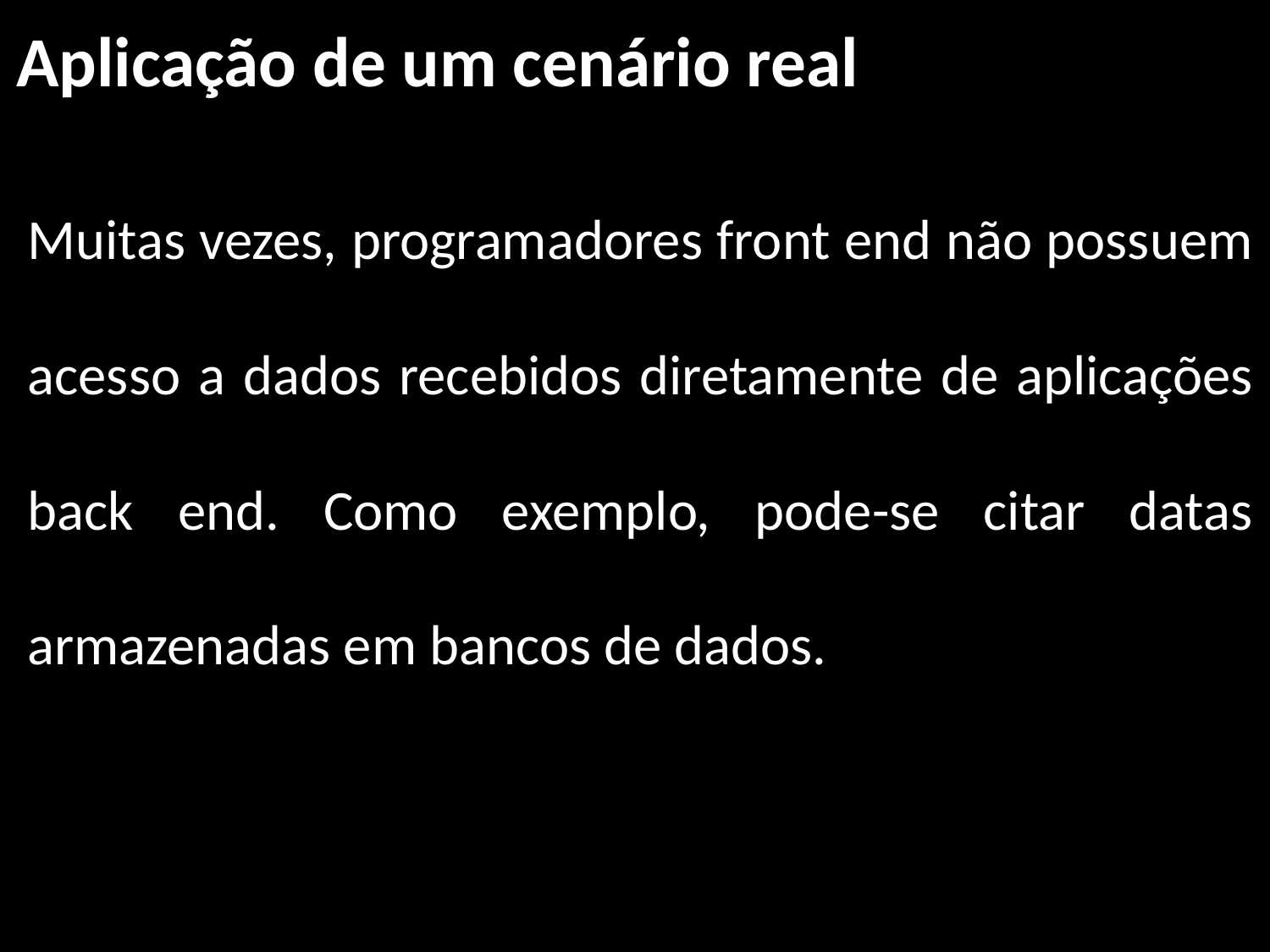

Aplicação de um cenário real
Muitas vezes, programadores front end não possuem acesso a dados recebidos diretamente de aplicações back end. Como exemplo, pode-se citar datas armazenadas em bancos de dados.